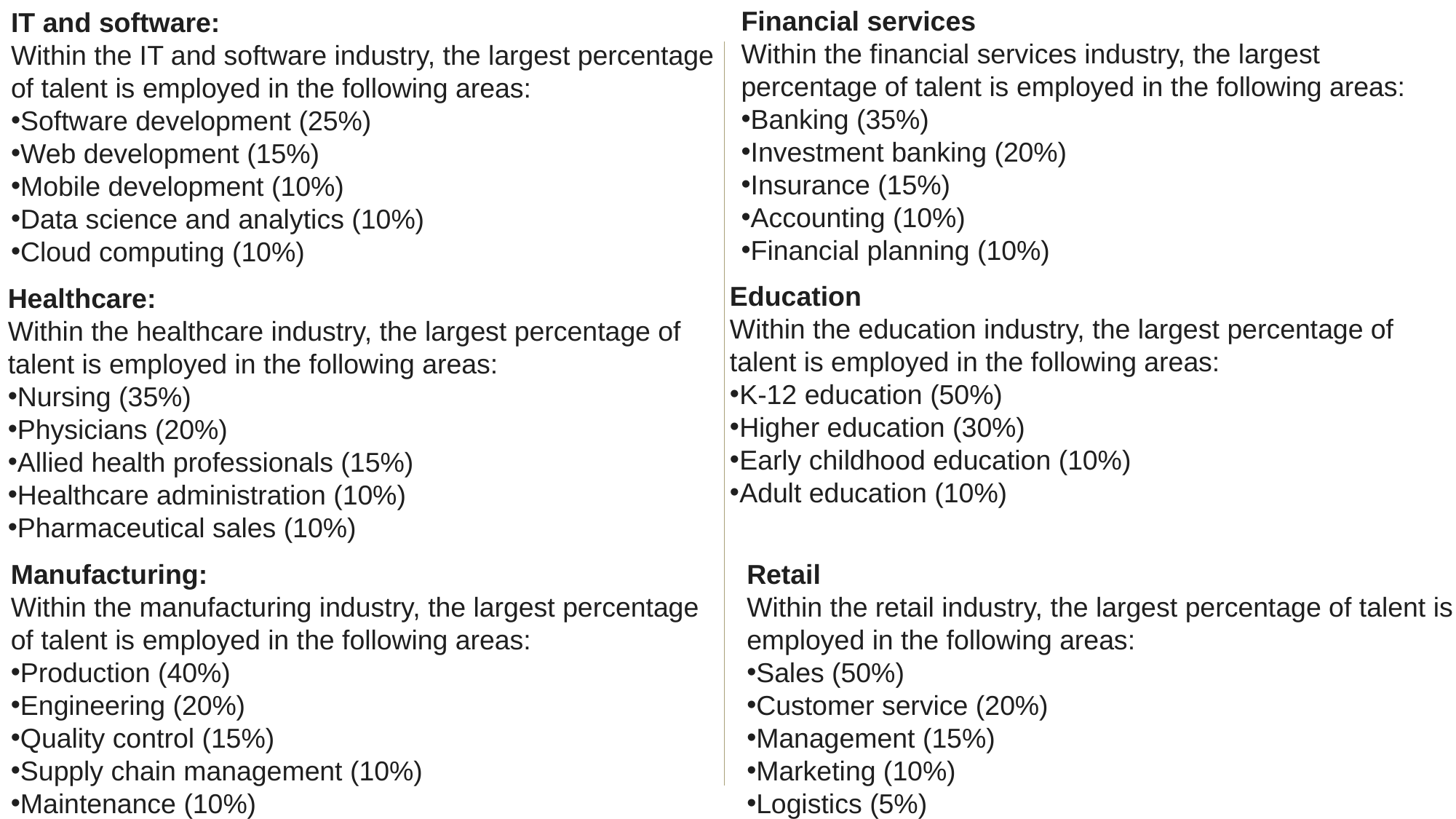

IT and software:
Within the IT and software industry, the largest percentage of talent is employed in the following areas:
Software development (25%)
Web development (15%)
Mobile development (10%)
Data science and analytics (10%)
Cloud computing (10%)
Financial services
Within the financial services industry, the largest percentage of talent is employed in the following areas:
Banking (35%)
Investment banking (20%)
Insurance (15%)
Accounting (10%)
Financial planning (10%)
Education
Within the education industry, the largest percentage of talent is employed in the following areas:
K-12 education (50%)
Higher education (30%)
Early childhood education (10%)
Adult education (10%)
Healthcare:
Within the healthcare industry, the largest percentage of talent is employed in the following areas:
Nursing (35%)
Physicians (20%)
Allied health professionals (15%)
Healthcare administration (10%)
Pharmaceutical sales (10%)
Manufacturing:
Within the manufacturing industry, the largest percentage of talent is employed in the following areas:
Production (40%)
Engineering (20%)
Quality control (15%)
Supply chain management (10%)
Maintenance (10%)
Retail
Within the retail industry, the largest percentage of talent is employed in the following areas:
Sales (50%)
Customer service (20%)
Management (15%)
Marketing (10%)
Logistics (5%)